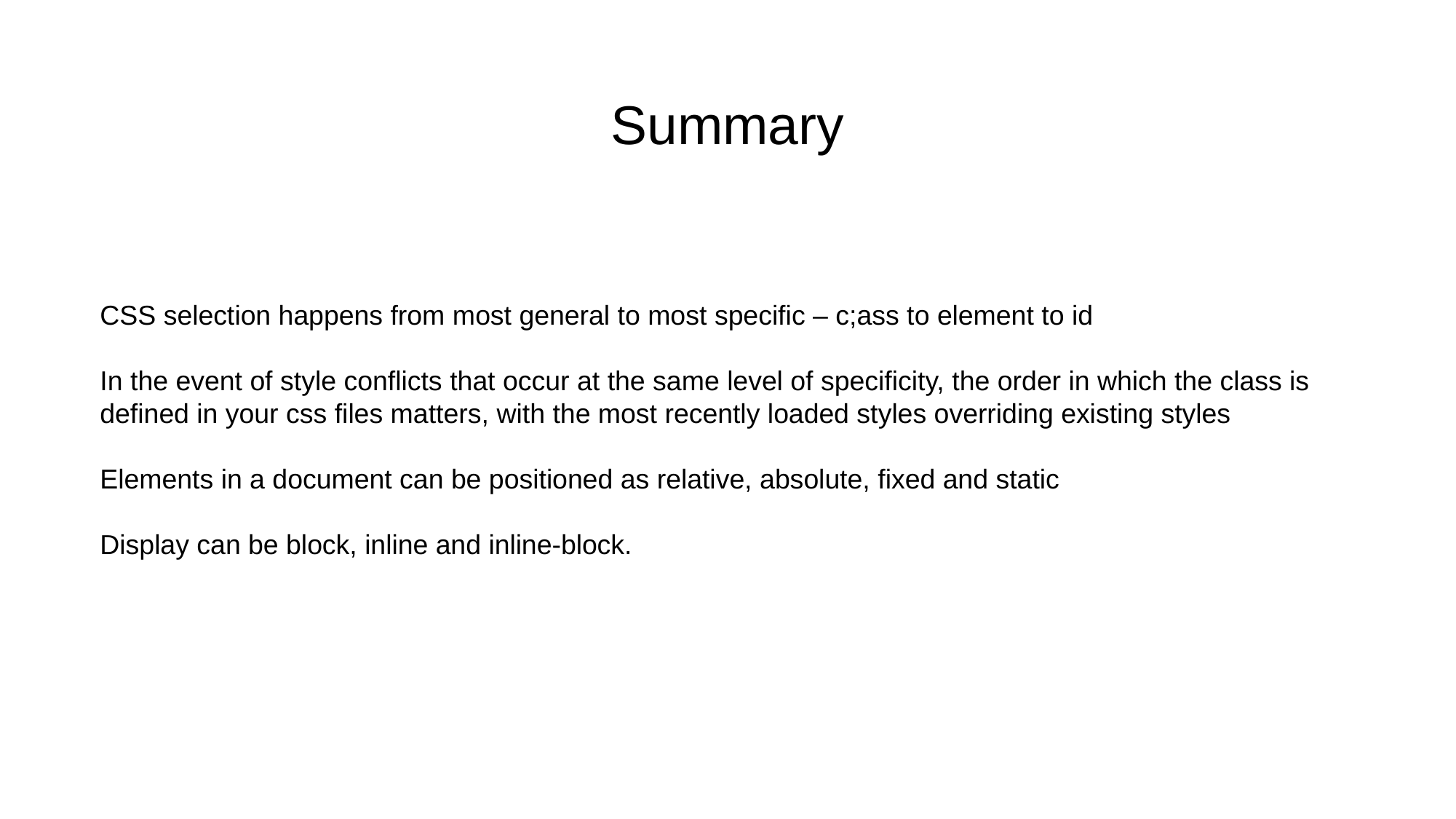

# Summary
CSS selection happens from most general to most specific – c;ass to element to id

In the event of style conflicts that occur at the same level of specificity, the order in which the class is defined in your css files matters, with the most recently loaded styles overriding existing styles

Elements in a document can be positioned as relative, absolute, fixed and static

Display can be block, inline and inline-block.